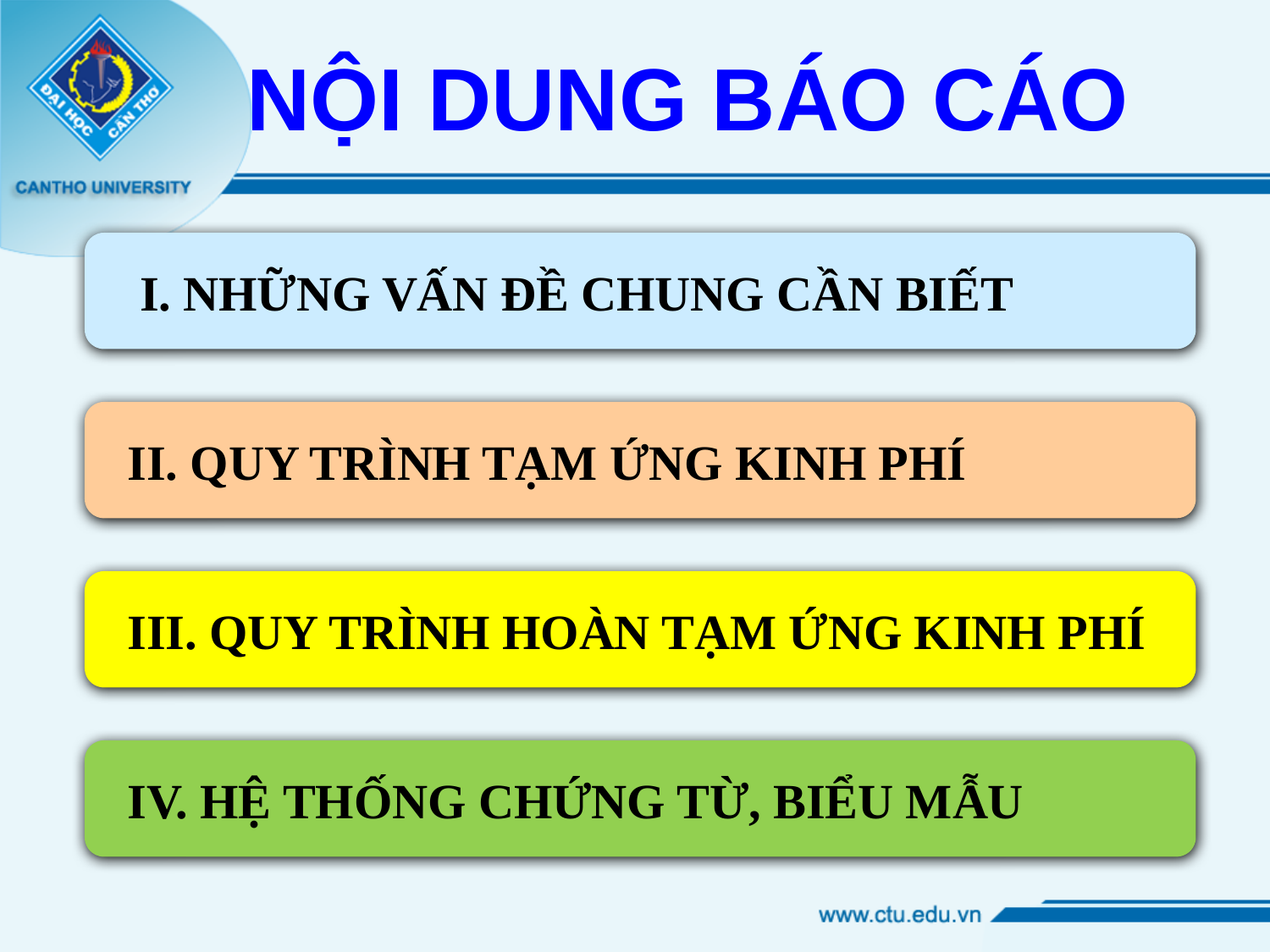

NỘI DUNG BÁO CÁO
   I. NHỮNG VẤN ĐỀ CHUNG CẦN BIẾT
  II. QUY TRÌNH TẠM ỨNG KINH PHÍ
  III. QUY TRÌNH HOÀN TẠM ỨNG KINH PHÍ
  IV. HỆ THỐNG CHỨNG TỪ, BIỂU MẪU